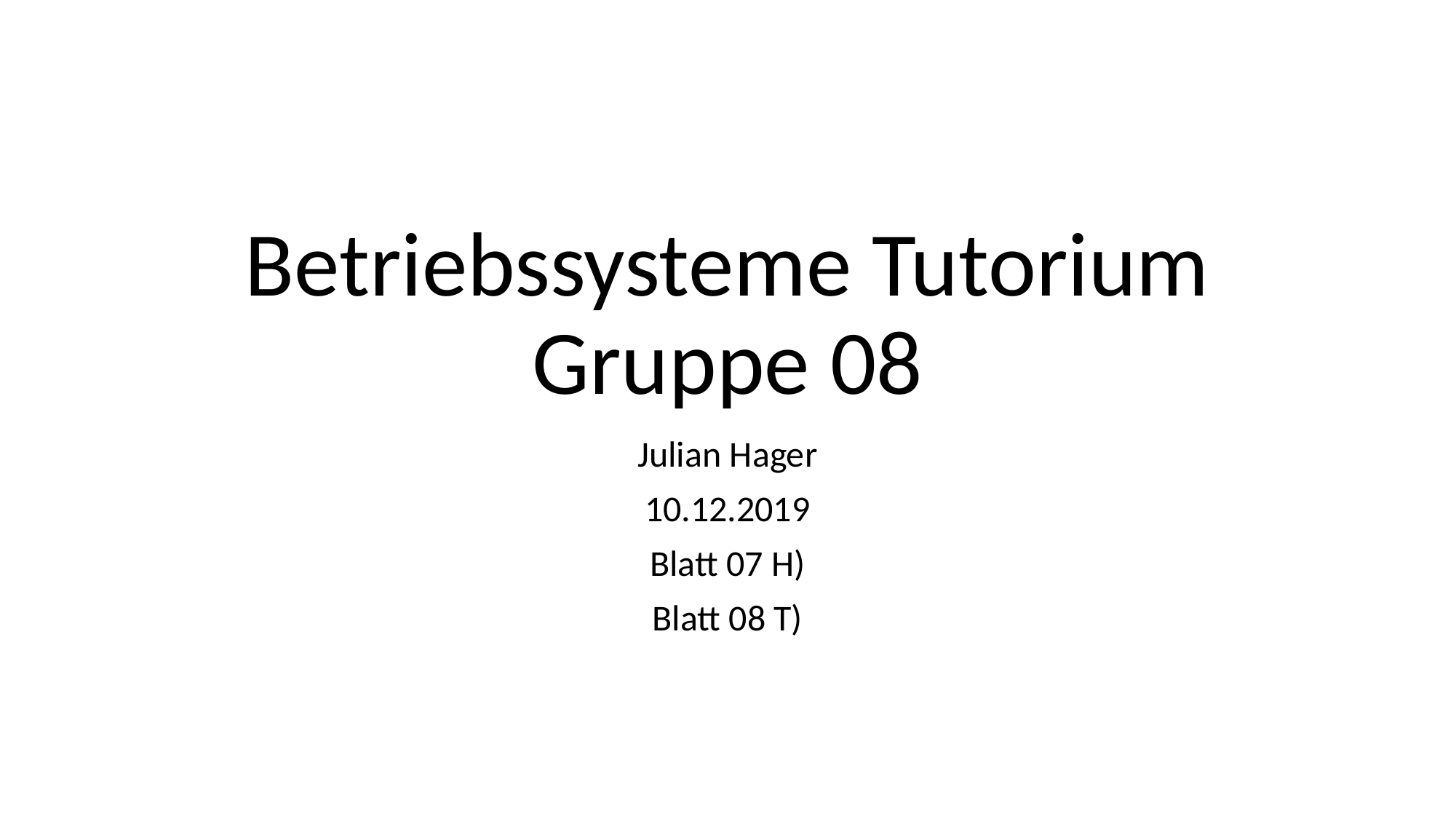

# Betriebssysteme Tutorium Gruppe 08
Julian Hager
10.12.2019
Blatt 07 H)
Blatt 08 T)